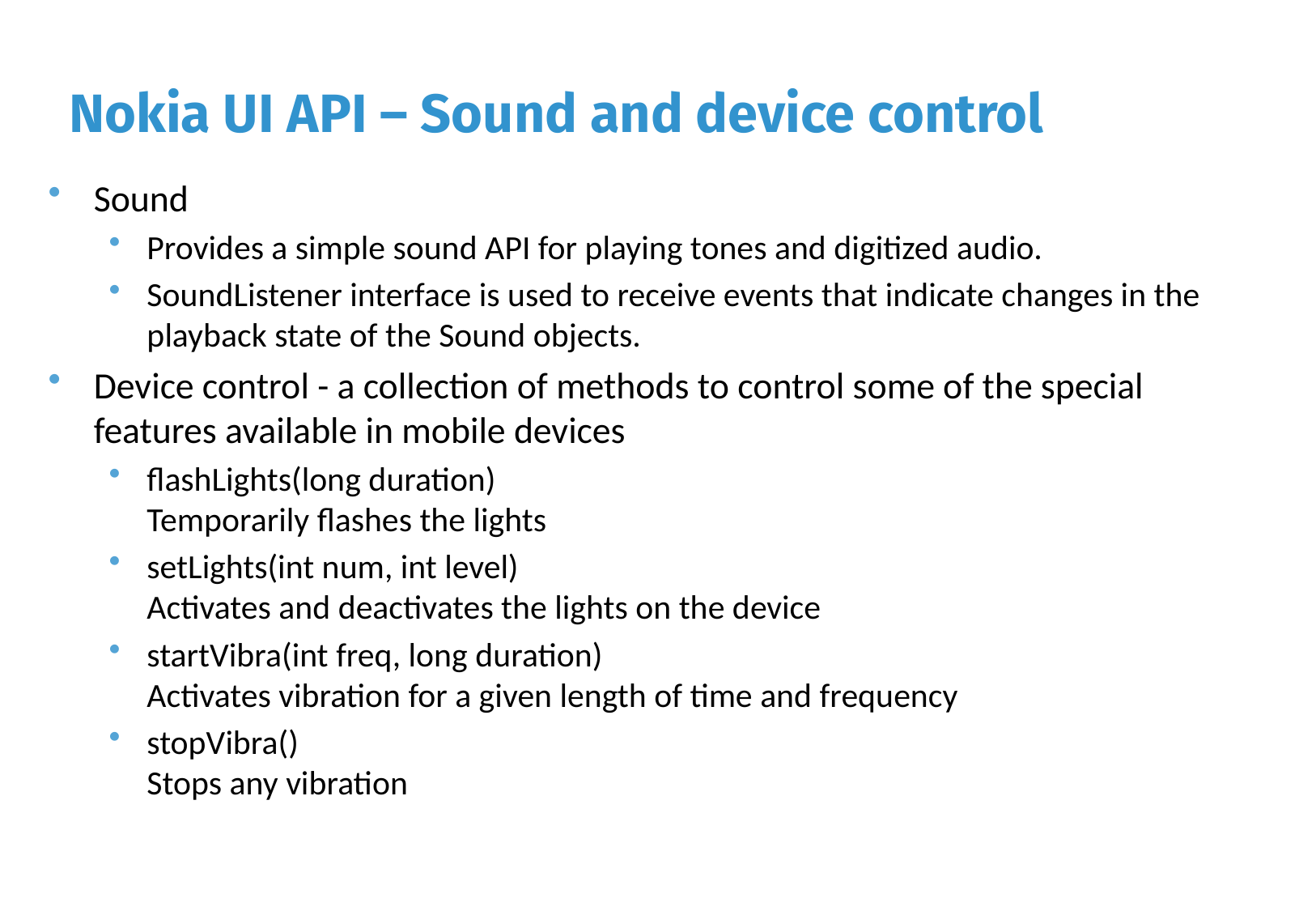

# Nokia UI API – Sound and device control
Sound
Provides a simple sound API for playing tones and digitized audio.
SoundListener interface is used to receive events that indicate changes in the playback state of the Sound objects.
Device control - a collection of methods to control some of the special features available in mobile devices
flashLights(long duration)
Temporarily flashes the lights
setLights(int num, int level)
Activates and deactivates the lights on the device
startVibra(int freq, long duration)
Activates vibration for a given length of time and frequency
stopVibra()
Stops any vibration